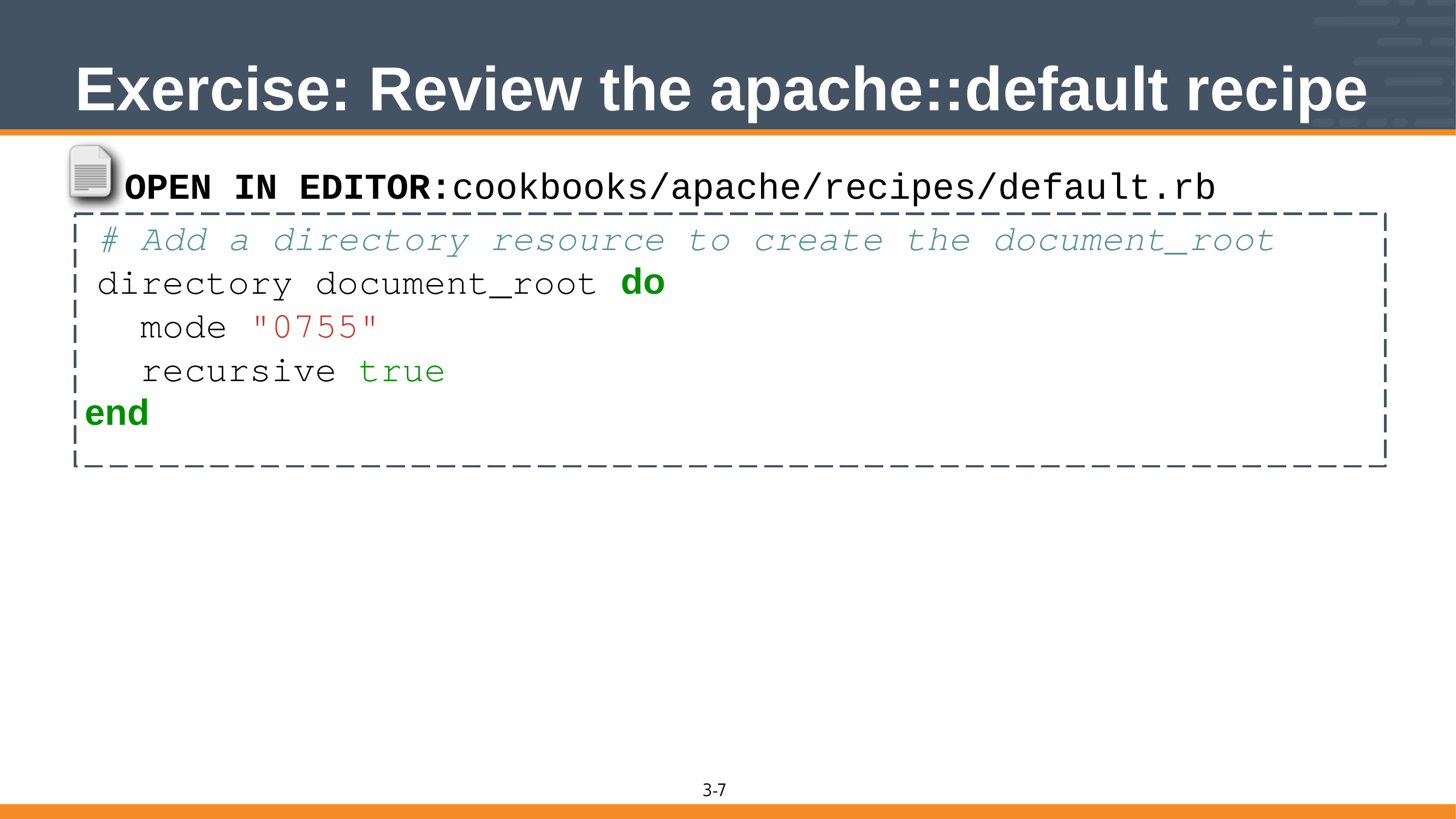

# Exercise: Review the apache::default recipe

OPEN IN EDITOR:cookbooks/apache/recipes/default.rb

 # Add a directory resource to create the document_root
 directory document_root do
   mode "0755"
   recursive true
 end
7